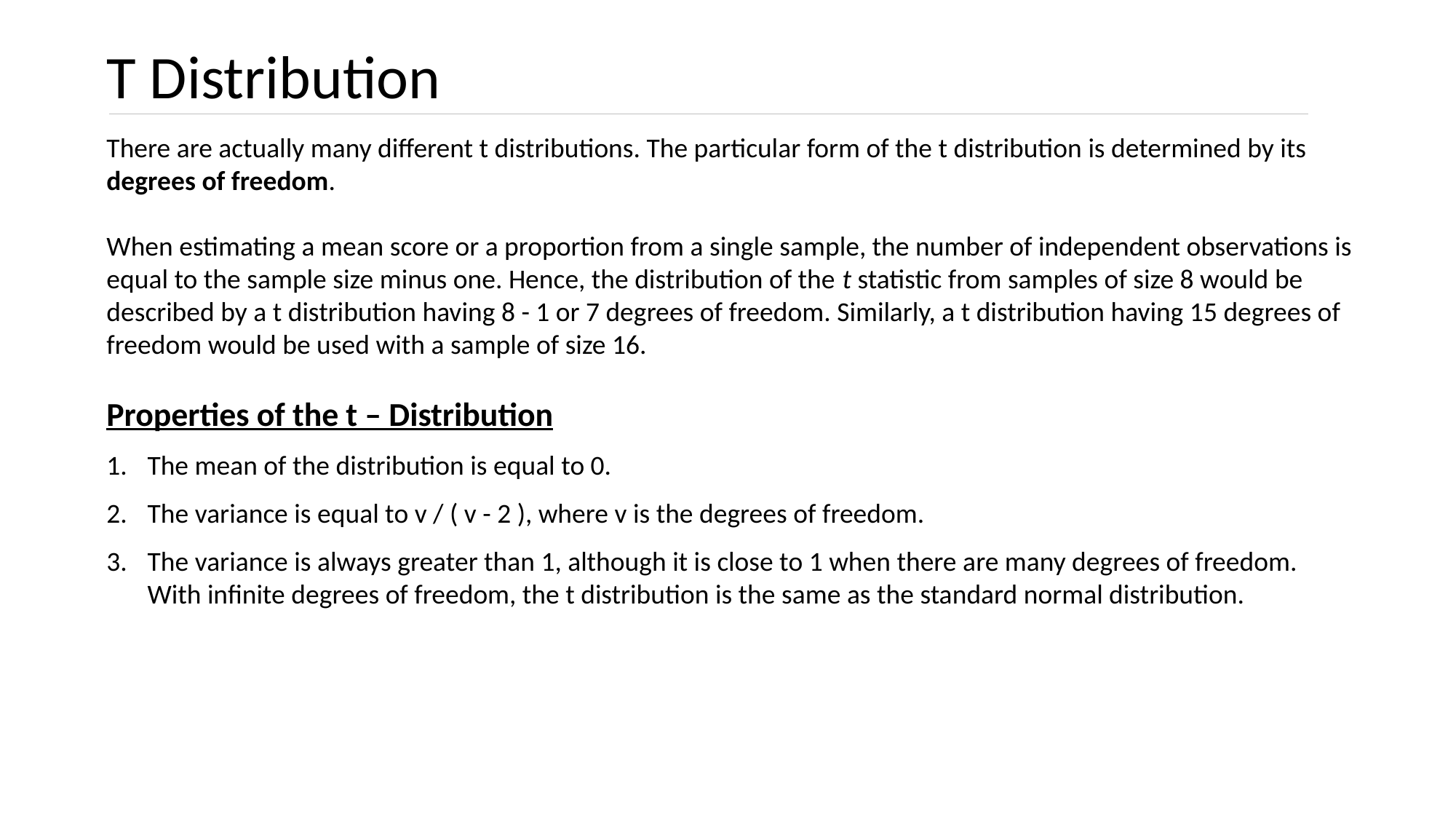

# T Distribution
There are actually many different t distributions. The particular form of the t distribution is determined by its degrees of freedom.

When estimating a mean score or a proportion from a single sample, the number of independent observations is equal to the sample size minus one. Hence, the distribution of the t statistic from samples of size 8 would be described by a t distribution having 8 - 1 or 7 degrees of freedom. Similarly, a t distribution having 15 degrees of freedom would be used with a sample of size 16.

Properties of the t – Distribution
The mean of the distribution is equal to 0.
The variance is equal to v / ( v - 2 ), where v is the degrees of freedom.
The variance is always greater than 1, although it is close to 1 when there are many degrees of freedom. With infinite degrees of freedom, the t distribution is the same as the standard normal distribution.